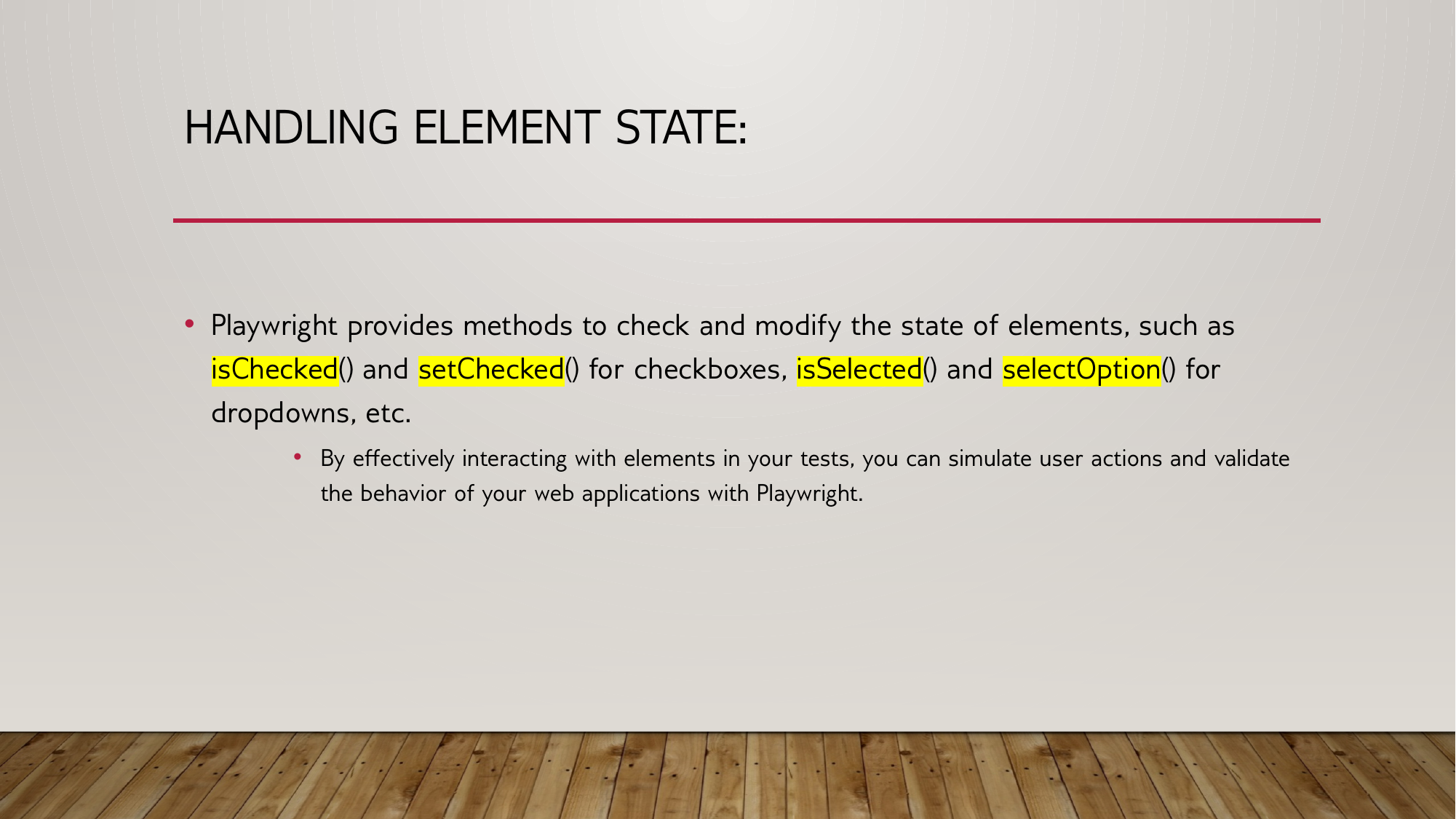

# Handling Element State:

Playwright provides methods to check and modify the state of elements, such as isChecked() and setChecked() for checkboxes, isSelected() and selectOption() for dropdowns, etc.
By effectively interacting with elements in your tests, you can simulate user actions and validate the behavior of your web applications with Playwright.